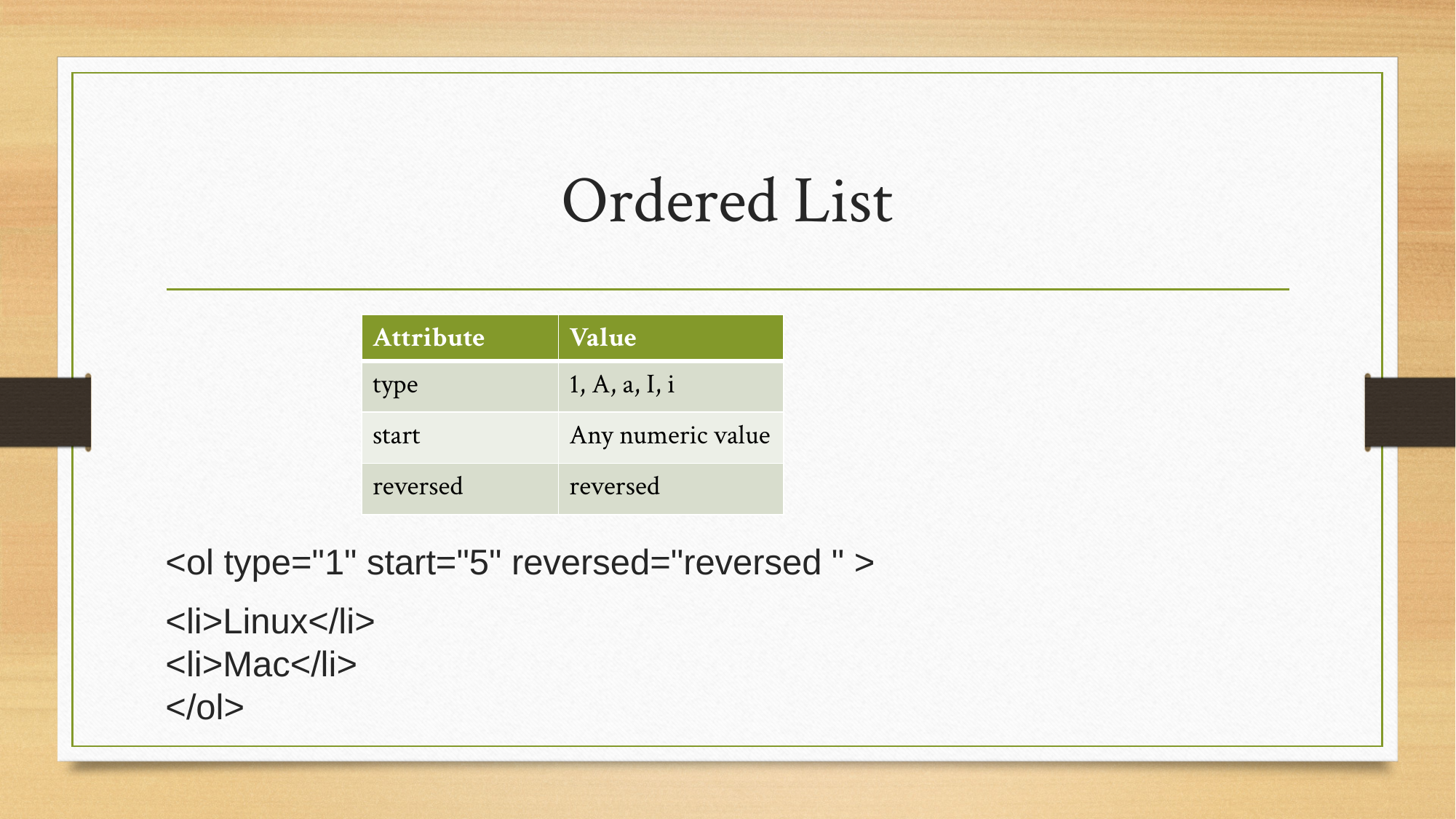

# Ordered List

<ol type="1" start="5" reversed="reversed " >
<li>Linux</li>
<li>Mac</li>
</ol>
| Attribute | Value |
| --- | --- |
| type | 1, A, a, I, i |
| start | Any numeric value |
| reversed | reversed |